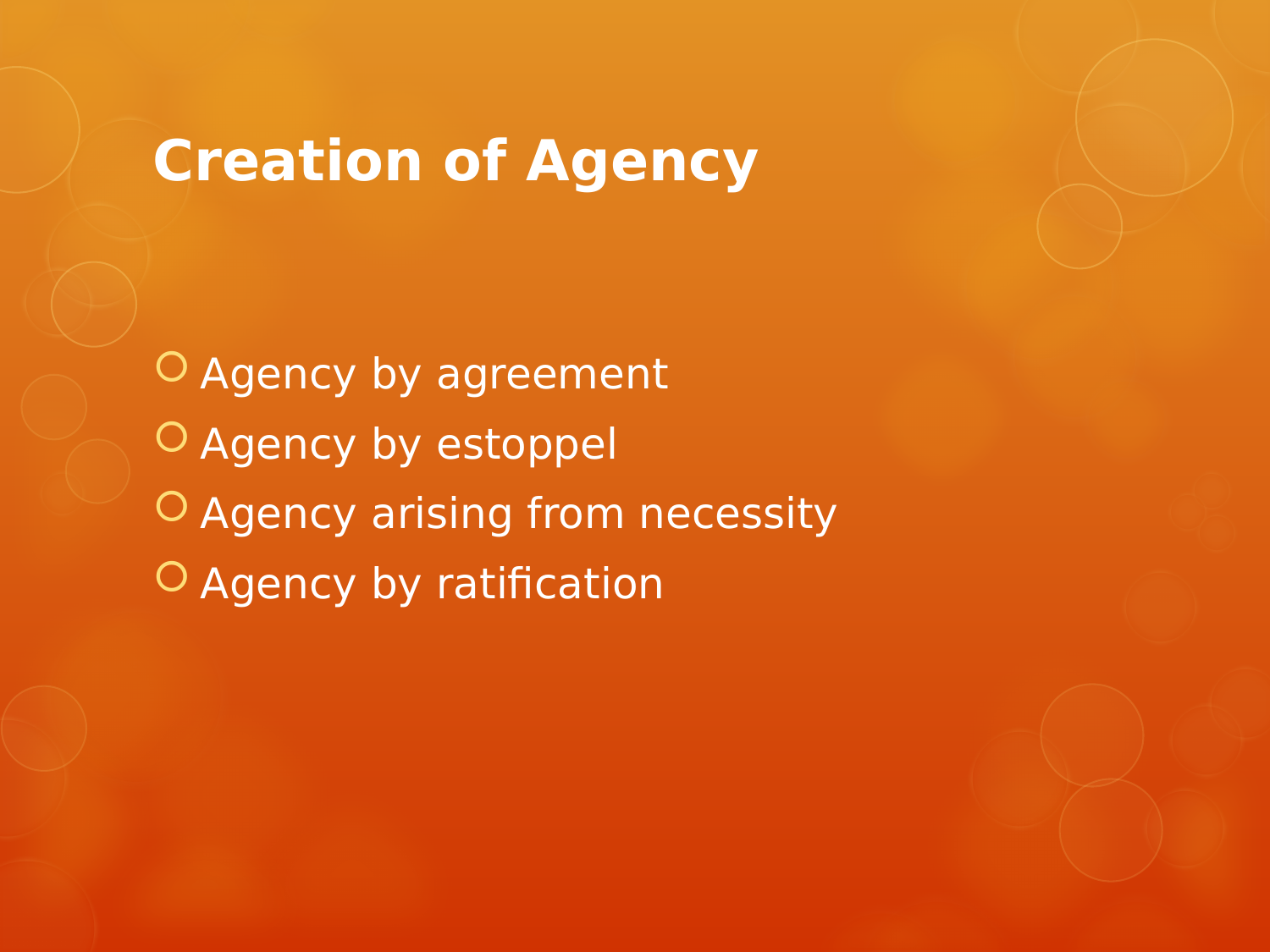

# Creation of Agency
Agency by agreement
Agency by estoppel
Agency arising from necessity
Agency by ratification